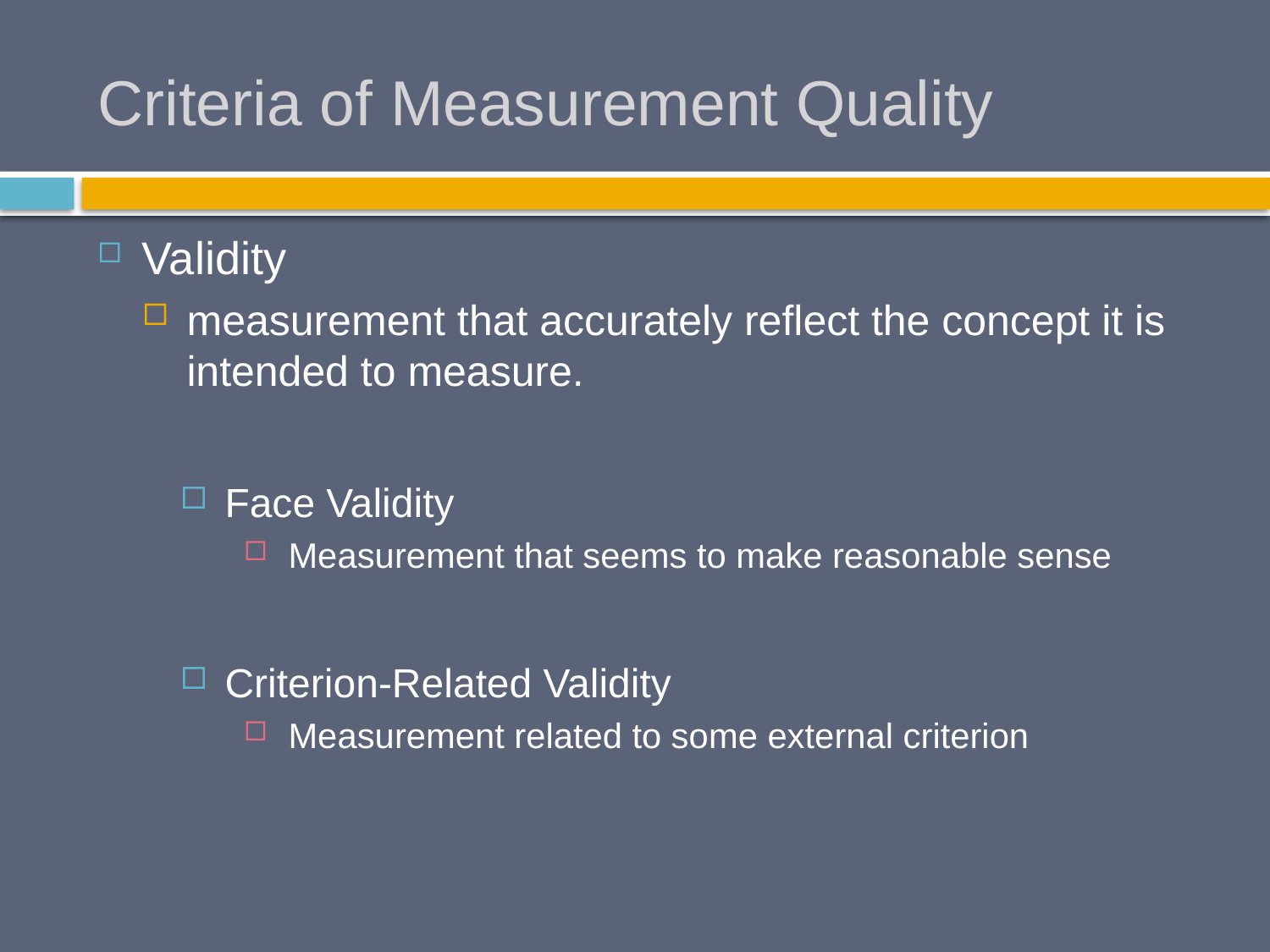

# Criteria of Measurement Quality
Validity
measurement that accurately reflect the concept it is intended to measure.

Face Validity
Measurement that seems to make reasonable sense

Criterion-Related Validity
Measurement related to some external criterion